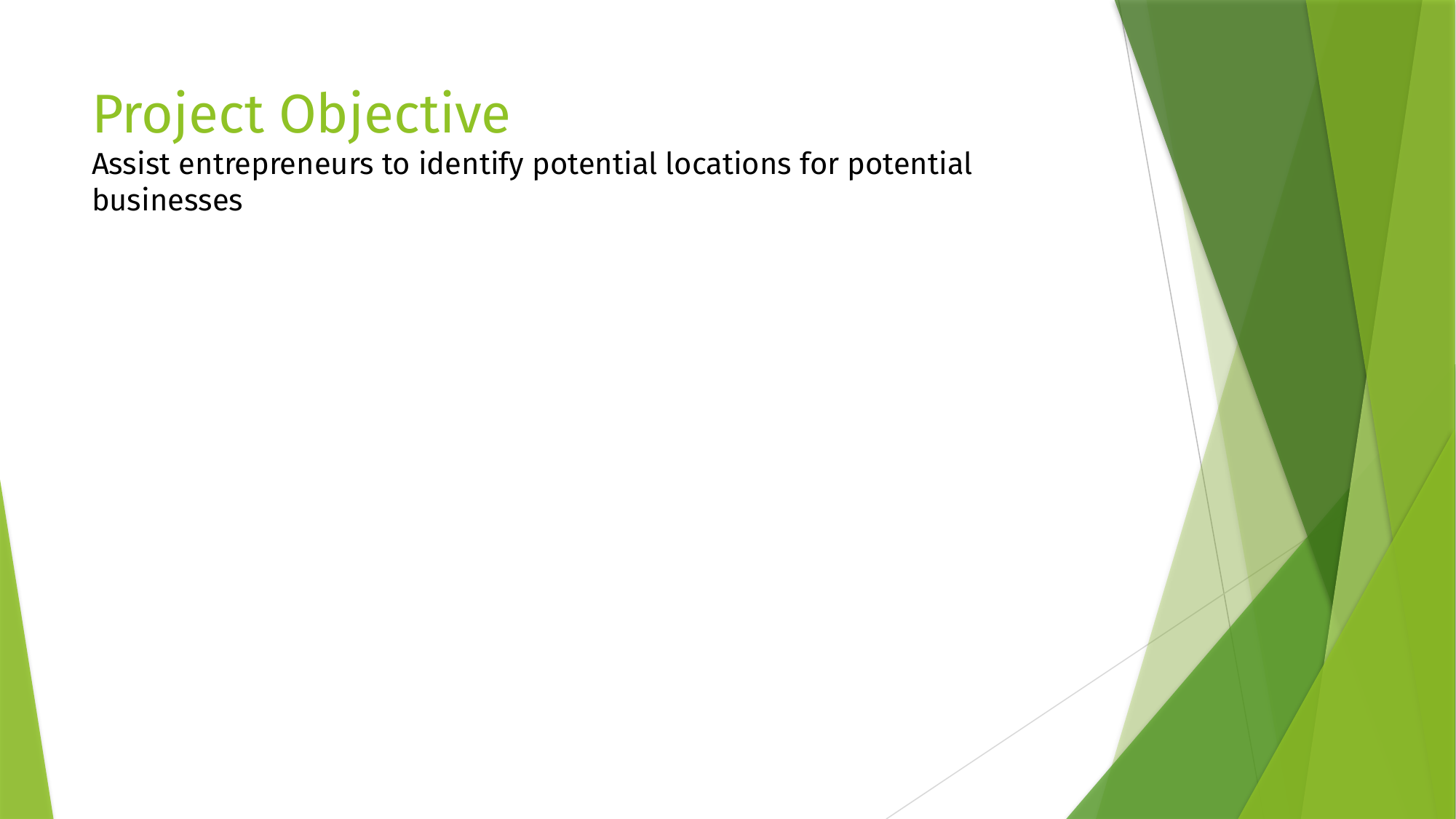

# Project Objective Assist entrepreneurs to identify potential locations for potential businesses